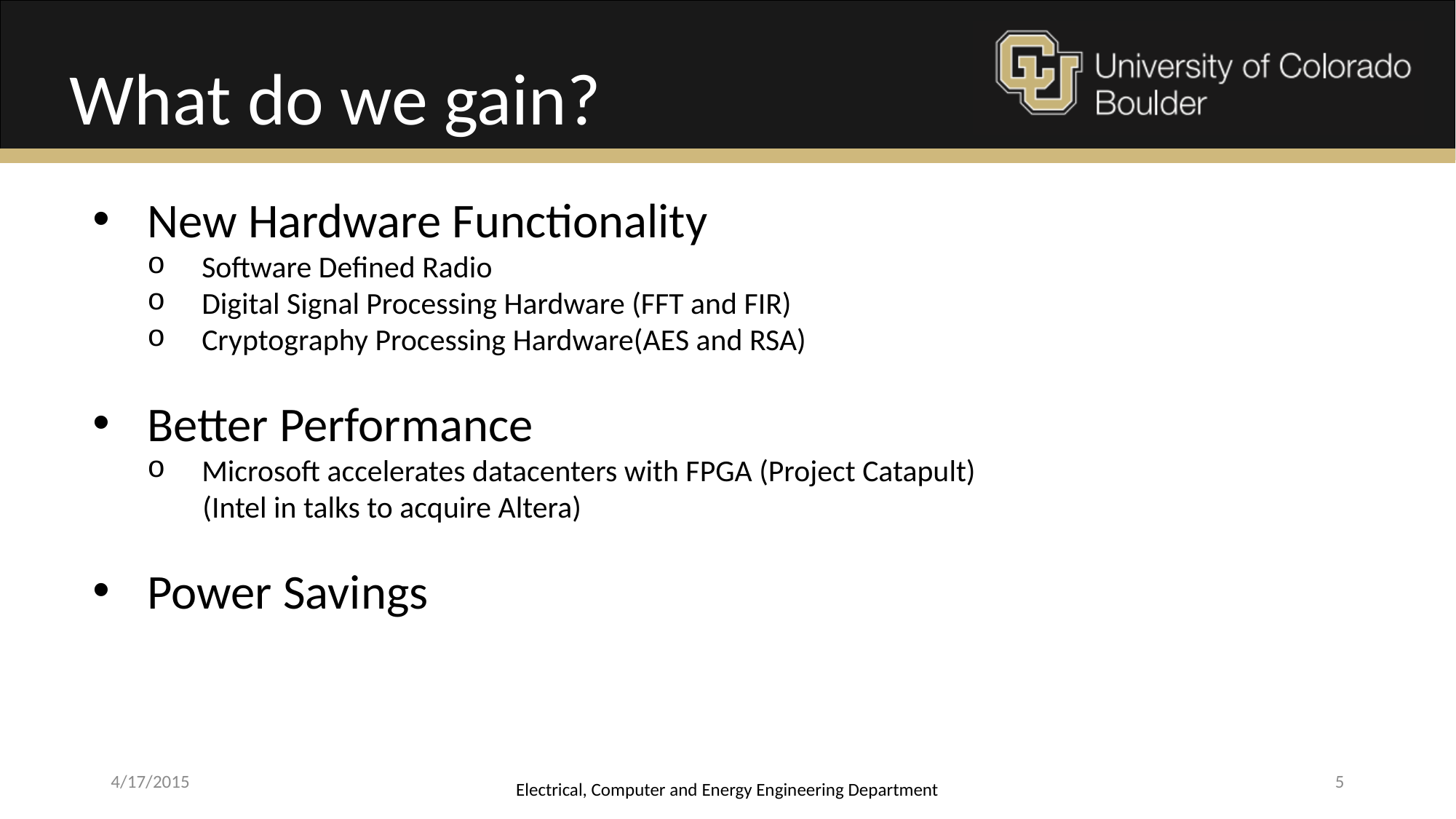

What do we gain?
New Hardware Functionality
Software Defined Radio
Digital Signal Processing Hardware (FFT and FIR)
Cryptography Processing Hardware(AES and RSA)

Better Performance
Microsoft accelerates datacenters with FPGA (Project Catapult)
        (Intel in talks to acquire Altera)

Power Savings

4/17/2015
Electrical, Computer and Energy Engineering Department
5